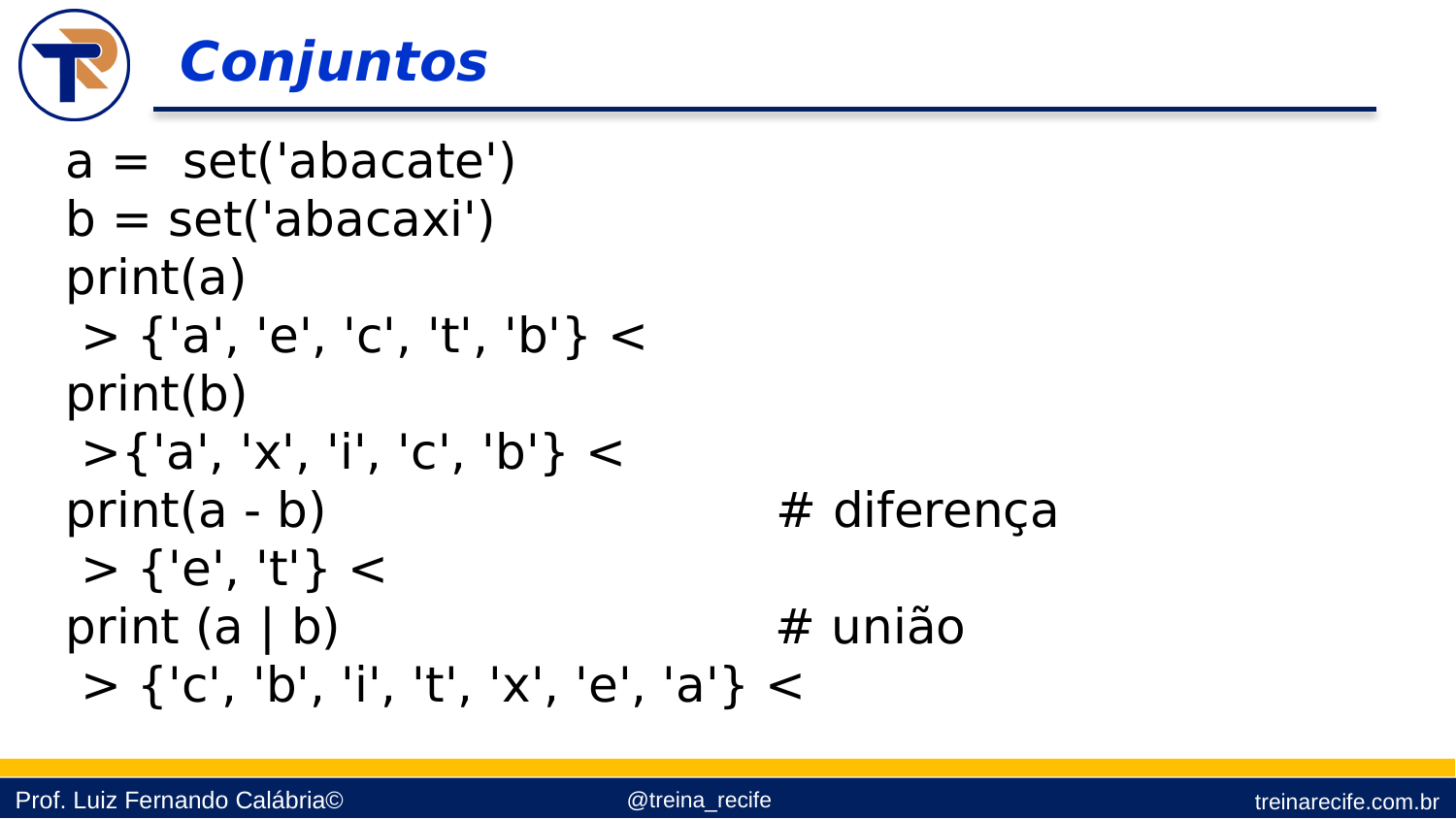

Conjuntos
a =  set('abacate')
b = set('abacaxi')
print(a)
 > {'a', 'e', 'c', 't', 'b'} <
print(b)
 >{'a', 'x', 'i', 'c', 'b'} <
print(a - b)                             # diferença
 > {'e', 't'} <
print (a | b)                            # união
 > {'c', 'b', 'i', 't', 'x', 'e', 'a'} <